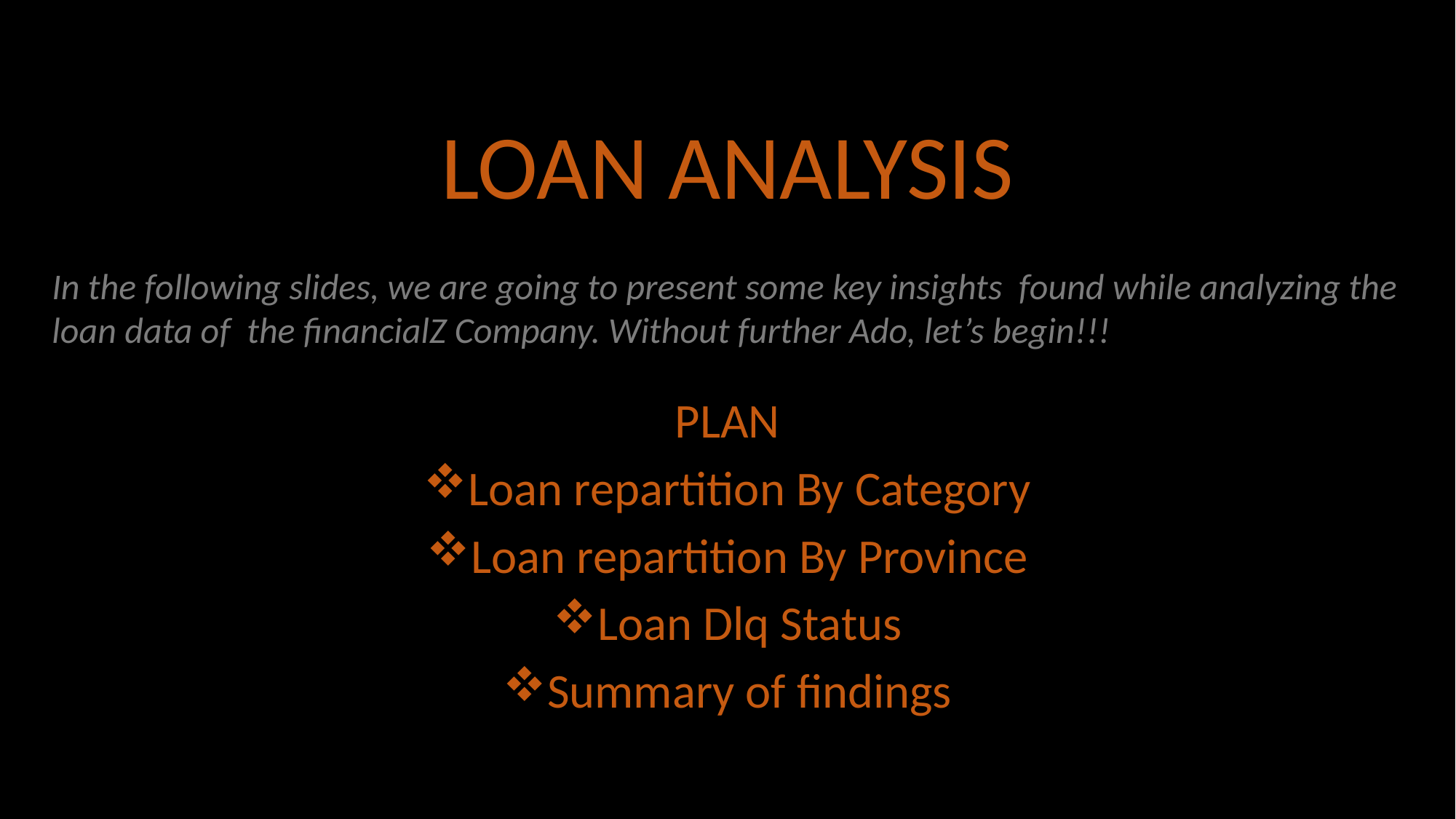

# LOAN ANALYSIS
In the following slides, we are going to present some key insights  found while analyzing the loan data of  the financialZ Company. Without further Ado, let’s begin!!!
PLAN
Loan repartition By Category
Loan repartition By Province
Loan Dlq Status
Summary of findings